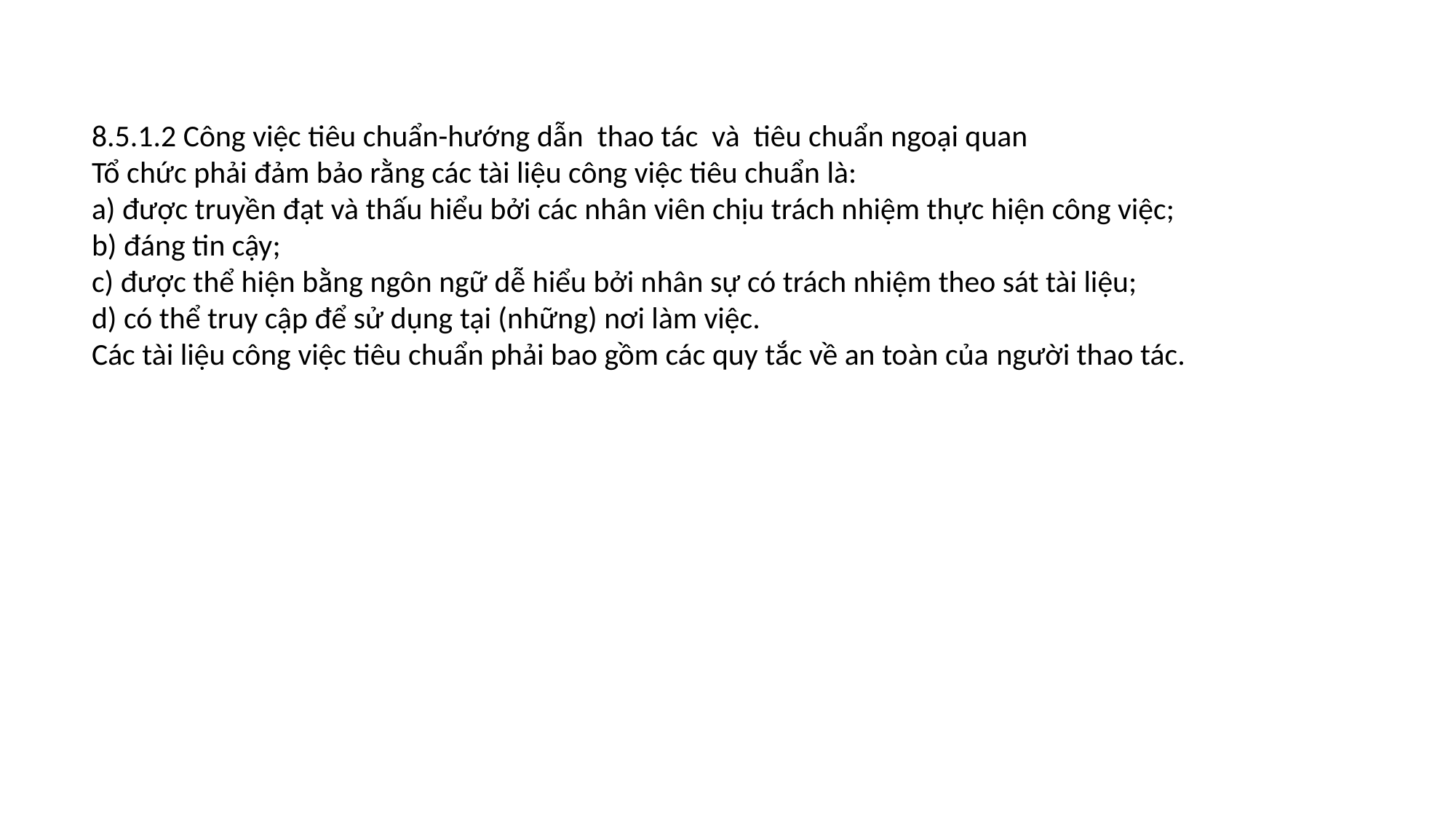

8.5.1.2 Công việc tiêu chuẩn-hướng dẫn  thao tác  và  tiêu chuẩn ngoại quan
Tổ chức phải đảm bảo rằng các tài liệu công việc tiêu chuẩn là:
a) được truyền đạt và thấu hiểu bởi các nhân viên chịu trách nhiệm thực hiện công việc;
b) đáng tin cậy;
c) được thể hiện bằng ngôn ngữ dễ hiểu bởi nhân sự có trách nhiệm theo sát tài liệu;
d) có thể truy cập để sử dụng tại (những) nơi làm việc.
Các tài liệu công việc tiêu chuẩn phải bao gồm các quy tắc về an toàn của người thao tác.